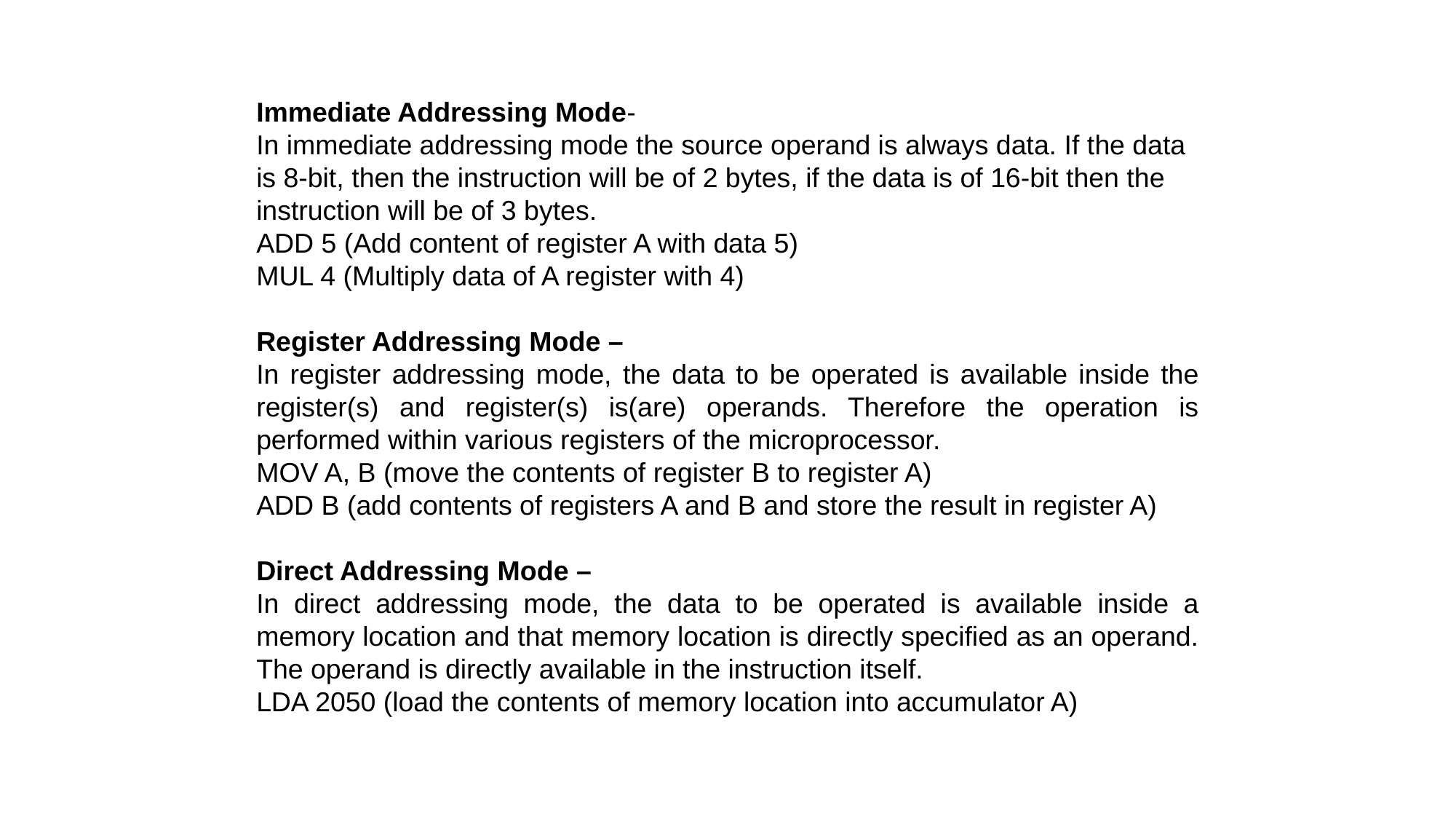

Immediate Addressing Mode-
In immediate addressing mode the source operand is always data. If the data is 8-bit, then the instruction will be of 2 bytes, if the data is of 16-bit then the instruction will be of 3 bytes.
ADD 5 (Add content of register A with data 5)
MUL 4 (Multiply data of A register with 4)
Register Addressing Mode –
In register addressing mode, the data to be operated is available inside the register(s) and register(s) is(are) operands. Therefore the operation is performed within various registers of the microprocessor.
MOV A, B (move the contents of register B to register A)
ADD B (add contents of registers A and B and store the result in register A)

Direct Addressing Mode –
In direct addressing mode, the data to be operated is available inside a memory location and that memory location is directly specified as an operand. The operand is directly available in the instruction itself.
LDA 2050 (load the contents of memory location into accumulator A)